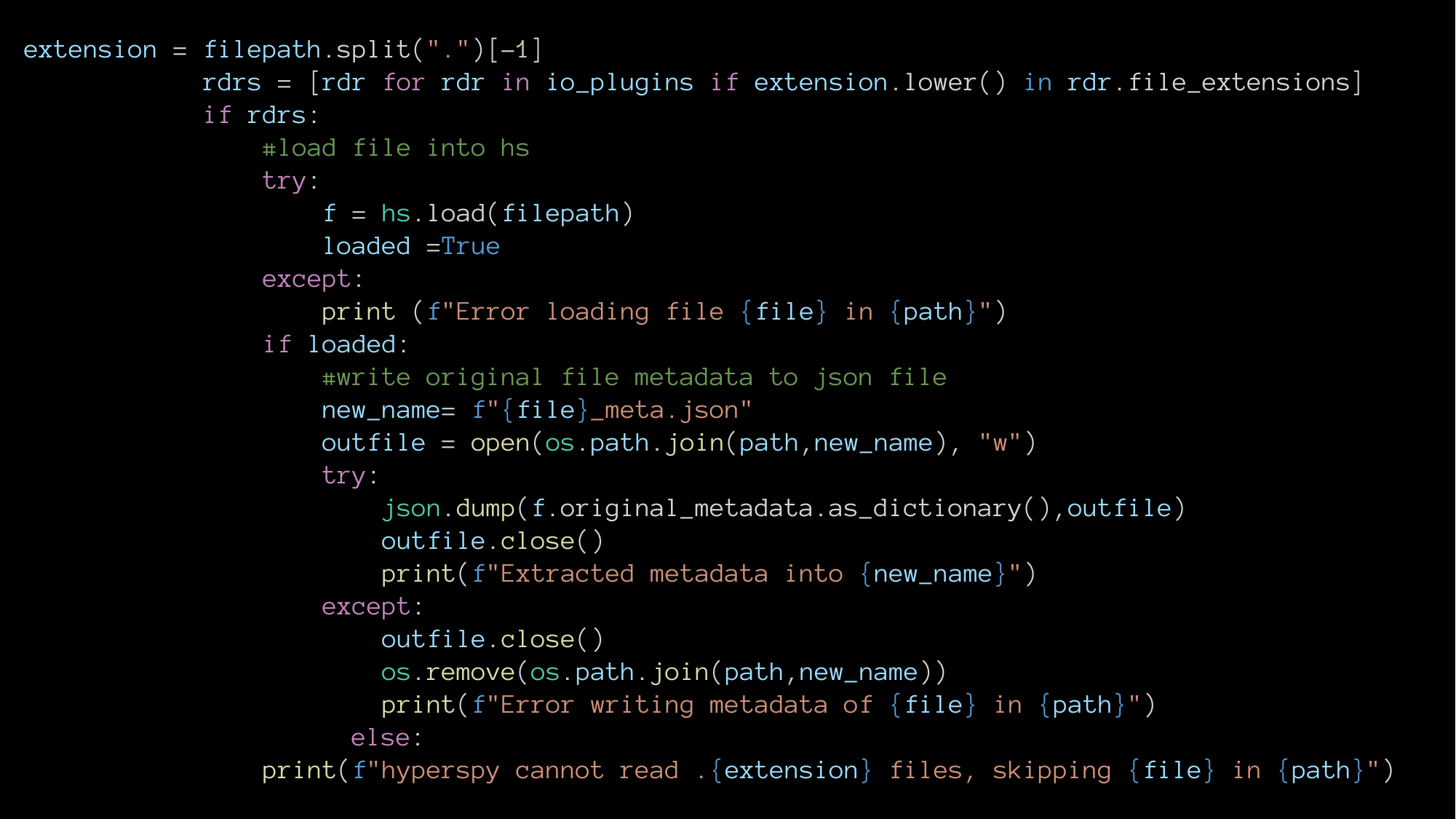

extension = filepath.split(".")[-1]
            rdrs = [rdr for rdr in io_plugins if extension.lower() in rdr.file_extensions]
            if rdrs:
                #load file into hs
                try:
                    f = hs.load(filepath)
                    loaded =True
                except:
                    print (f"Error loading file {file} in {path}")
                if loaded:
                    #write original file metadata to json file
                    new_name= f"{file}_meta.json"
                    outfile = open(os.path.join(path,new_name), "w")
                    try:
                        json.dump(f.original_metadata.as_dictionary(),outfile)
                        outfile.close()
                        print(f"Extracted metadata into {new_name}")
                    except:
                        outfile.close()
                        os.remove(os.path.join(path,new_name))
                        print(f"Error writing metadata of {file} in {path}")
			else:
                print(f"hyperspy cannot read .{extension} files, skipping {file} in {path}")